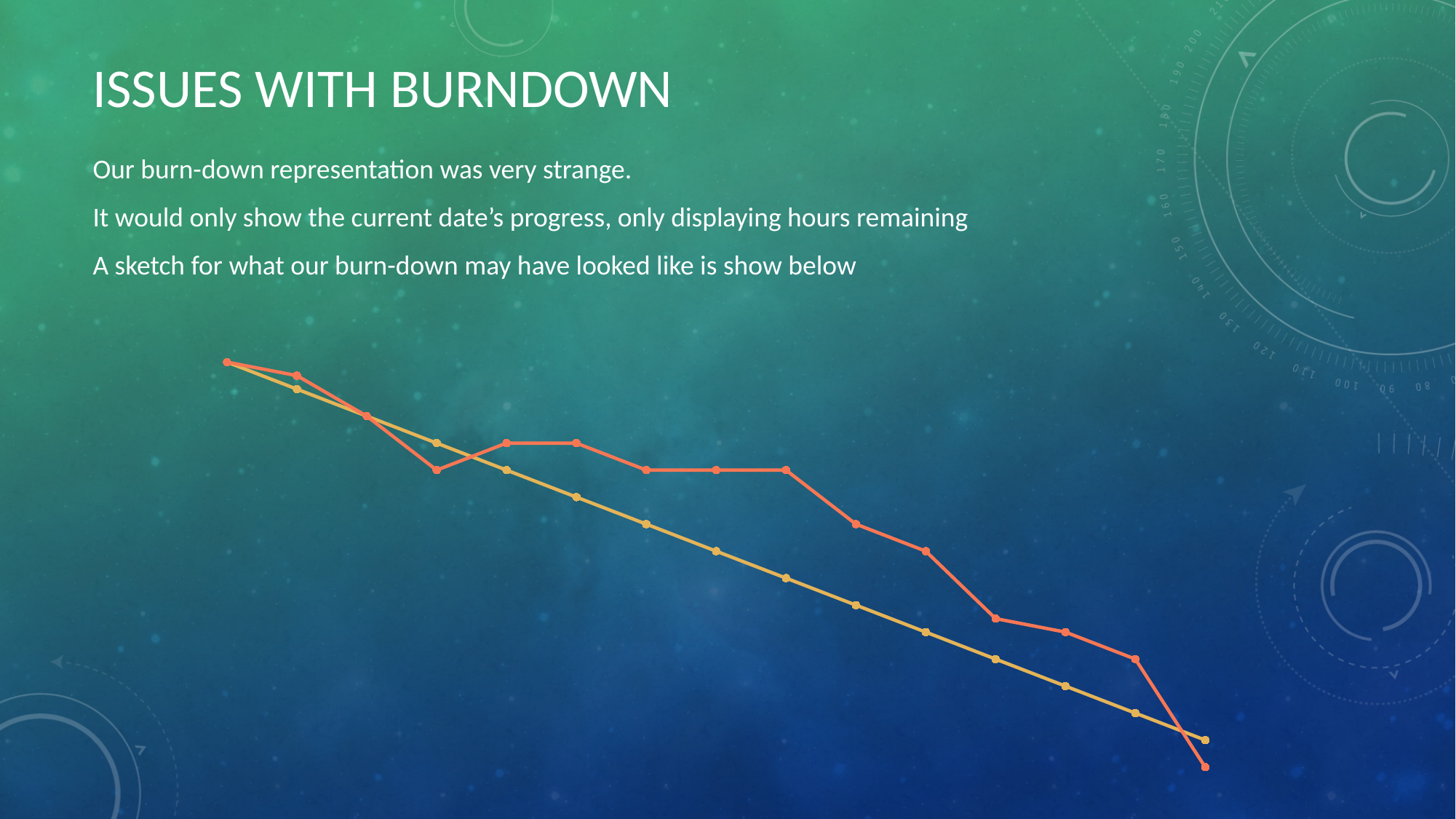

# Issues with burndown
Our burn-down representation was very strange.
It would only show the current date’s progress, only displaying hours remaining
A sketch for what our burn-down may have looked like is show below

### Chart

| Category | Series 1 | Series 2 | Column1 |
|---|---|---|---|
| Category 1 | 15.0 | 15.0 | None |
| Category 2 | 14.0 | 14.5 | None |
| Category 3 | 13.0 | 13.0 | None |
| Category 4 | 12.0 | 11.0 | None |